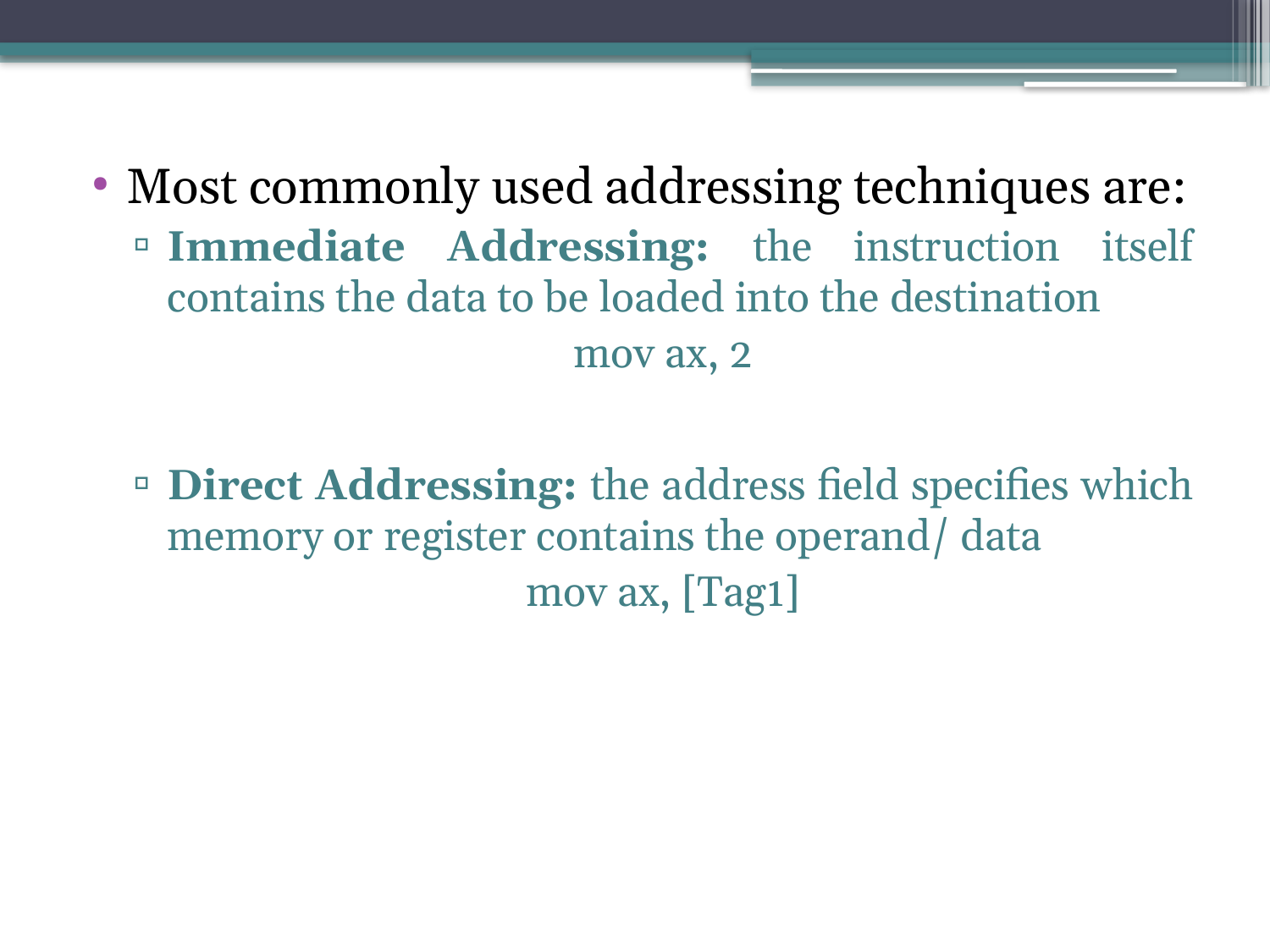

Most commonly used addressing techniques are:
Immediate Addressing: the instruction itself contains the data to be loaded into the destination
mov ax, 2

Direct Addressing: the address field specifies which memory or register contains the operand/ data
mov ax, [Tag1]